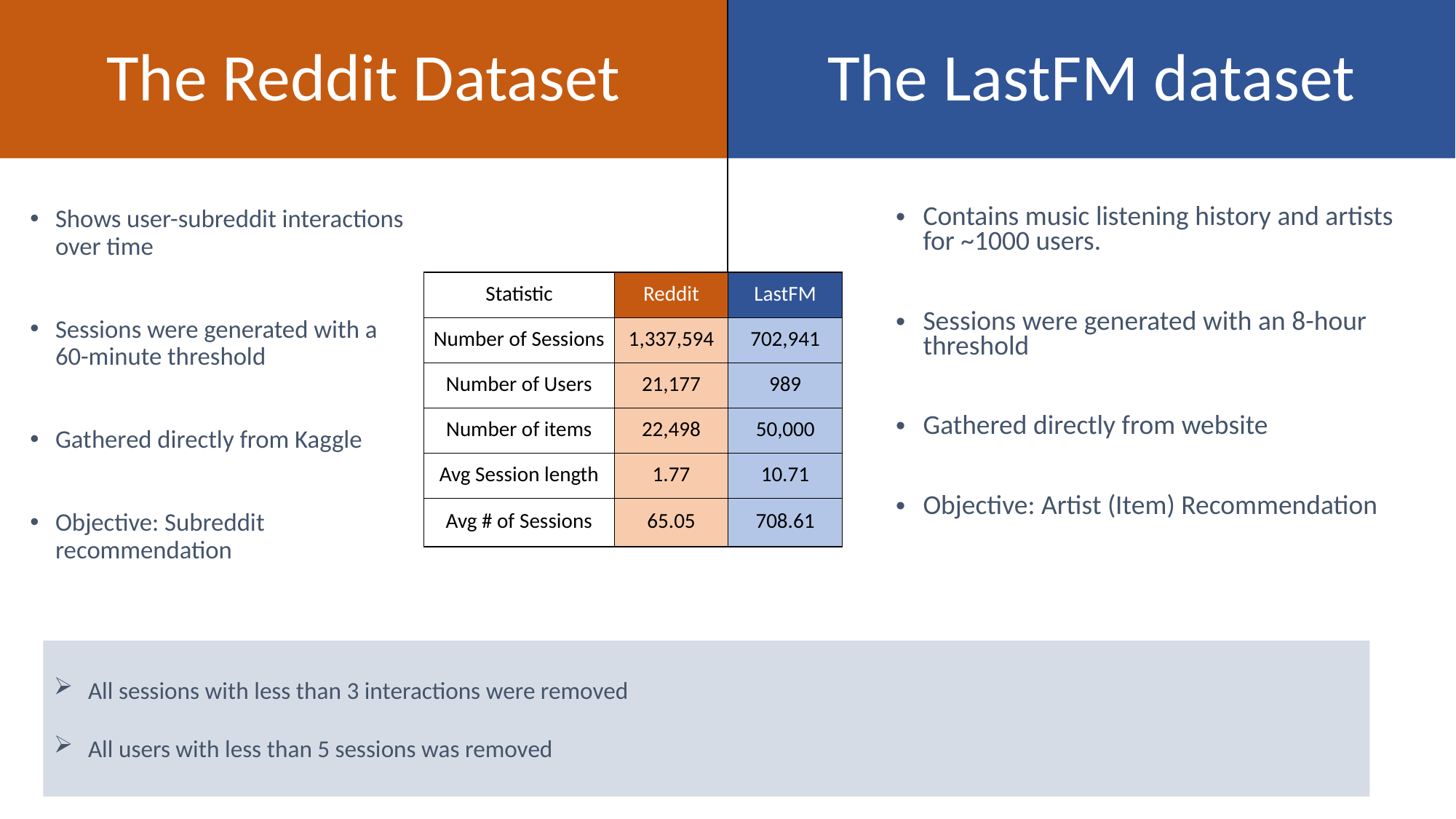

# The Reddit Dataset
The LastFM dataset
Shows user-subreddit interactions over time

Sessions were generated with a 60-minute threshold

Gathered directly from Kaggle

Objective: Subreddit recommendation

Contains music listening history and artists for ~1000 users.

Sessions were generated with an 8-hour threshold

Gathered directly from website

Objective: Artist (Item) Recommendation

| Statistic | Reddit | LastFM |
| --- | --- | --- |
| Number of Sessions | 1,337,594 | 702,941 |
| Number of Users | 21,177 | 989 |
| Number of items | 22,498 | 50,000 |
| Avg Session length | 1.77 | 10.71 |
| Avg # of Sessions | 65.05 | 708.61 |

All sessions with less than 3 interactions were removed

All users with less than 5 sessions was removed